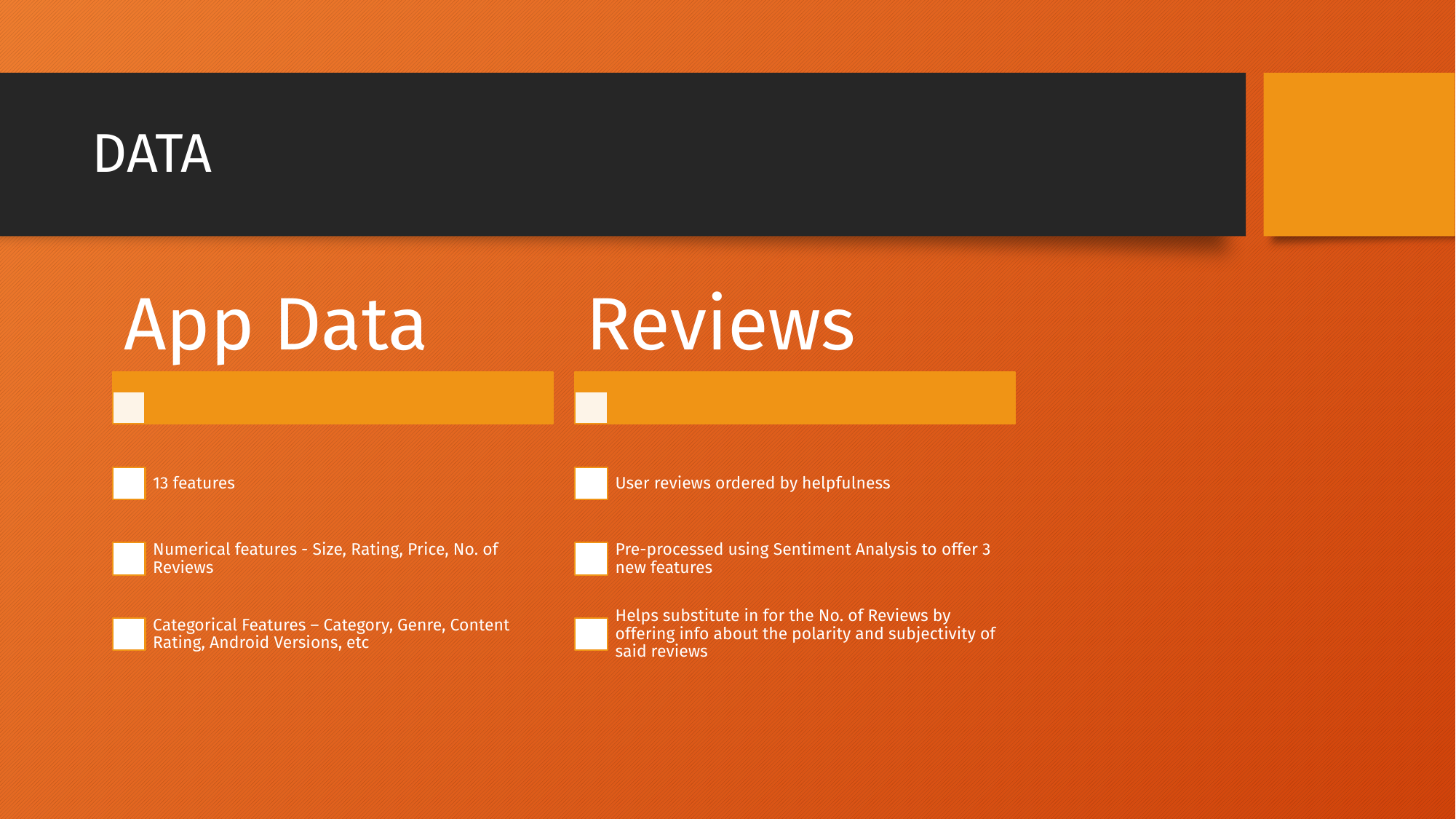

# DATA
App Data
13 features
Numerical features - Size, Rating, Price, No. of Reviews
Categorical Features – Category, Genre, Content Rating, Android Versions, etc
Reviews
User reviews ordered by helpfulness
Pre-processed using Sentiment Analysis to offer 3 new features
Helps substitute in for the No. of Reviews by offering info about the polarity and subjectivity of said reviews